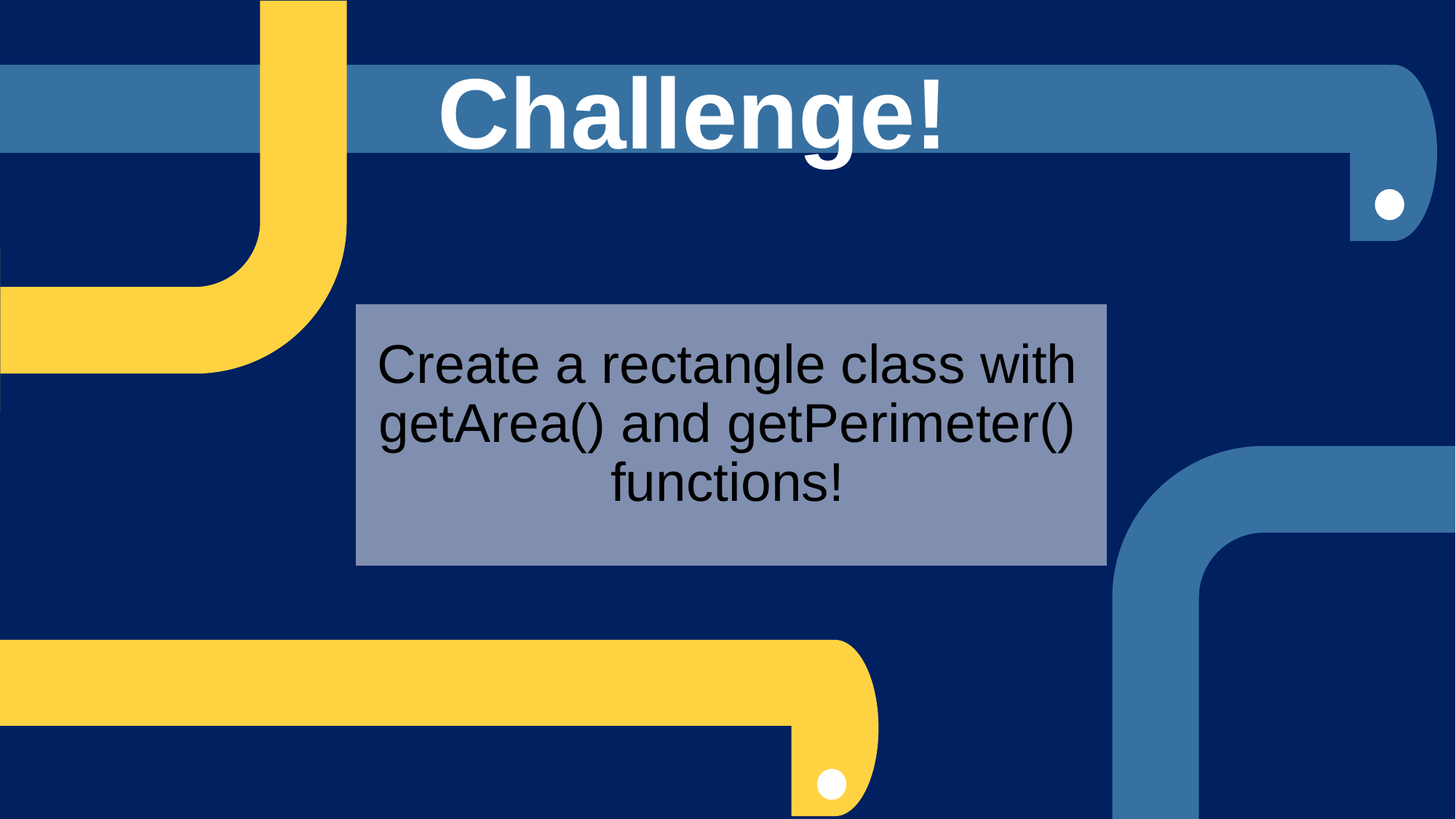

Challenge!

Create a rectangle class with getArea() and getPerimeter() functions!